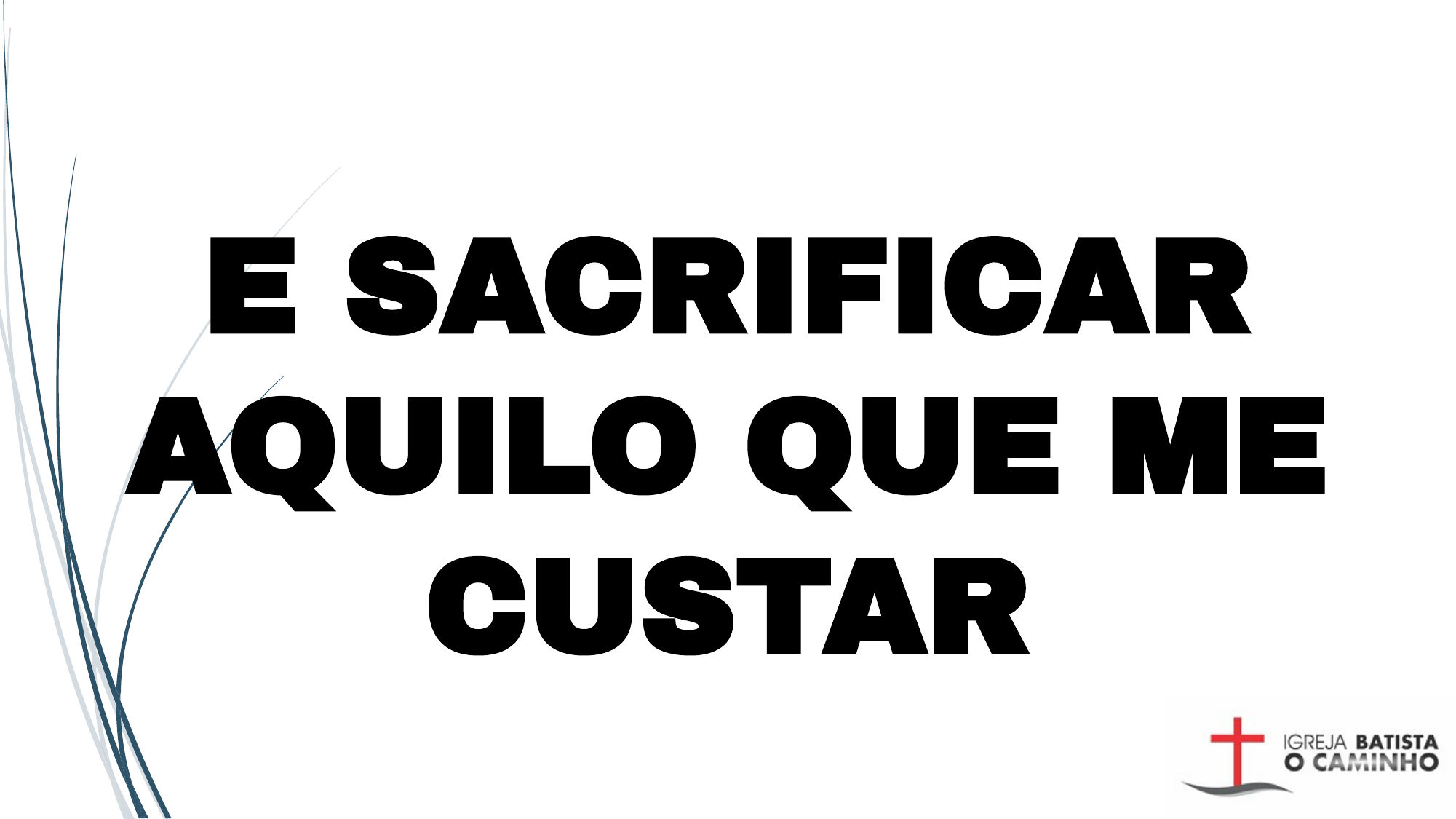

# E SACRIFICAR AQUILO QUE ME CUSTAR